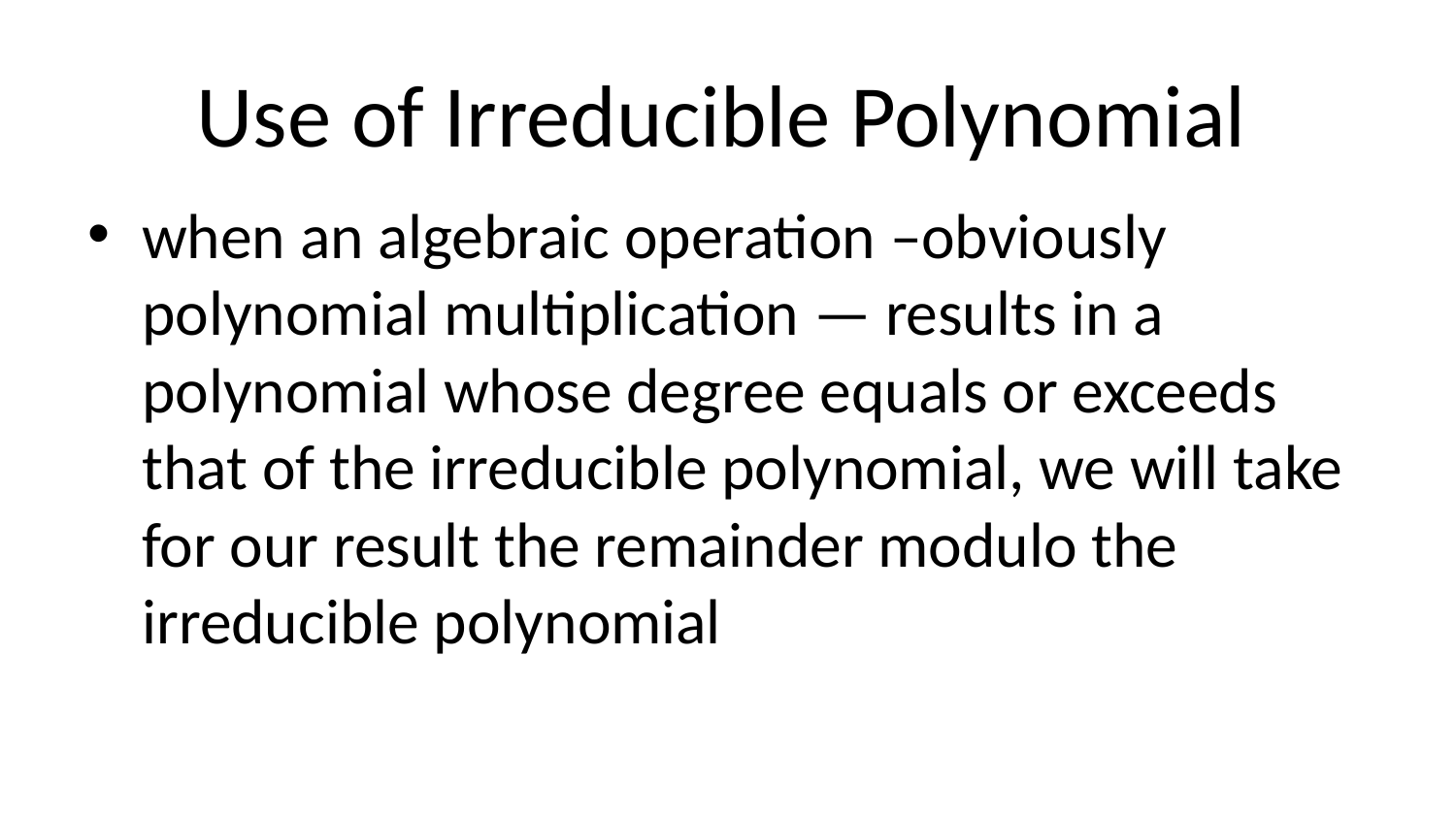

# Use of Irreducible Polynomial
when an algebraic operation –obviously  polynomial multiplication — results in a  polynomial whose degree equals or exceeds  that of the irreducible polynomial, we will take  for our result the remainder modulo the  irreducible polynomial